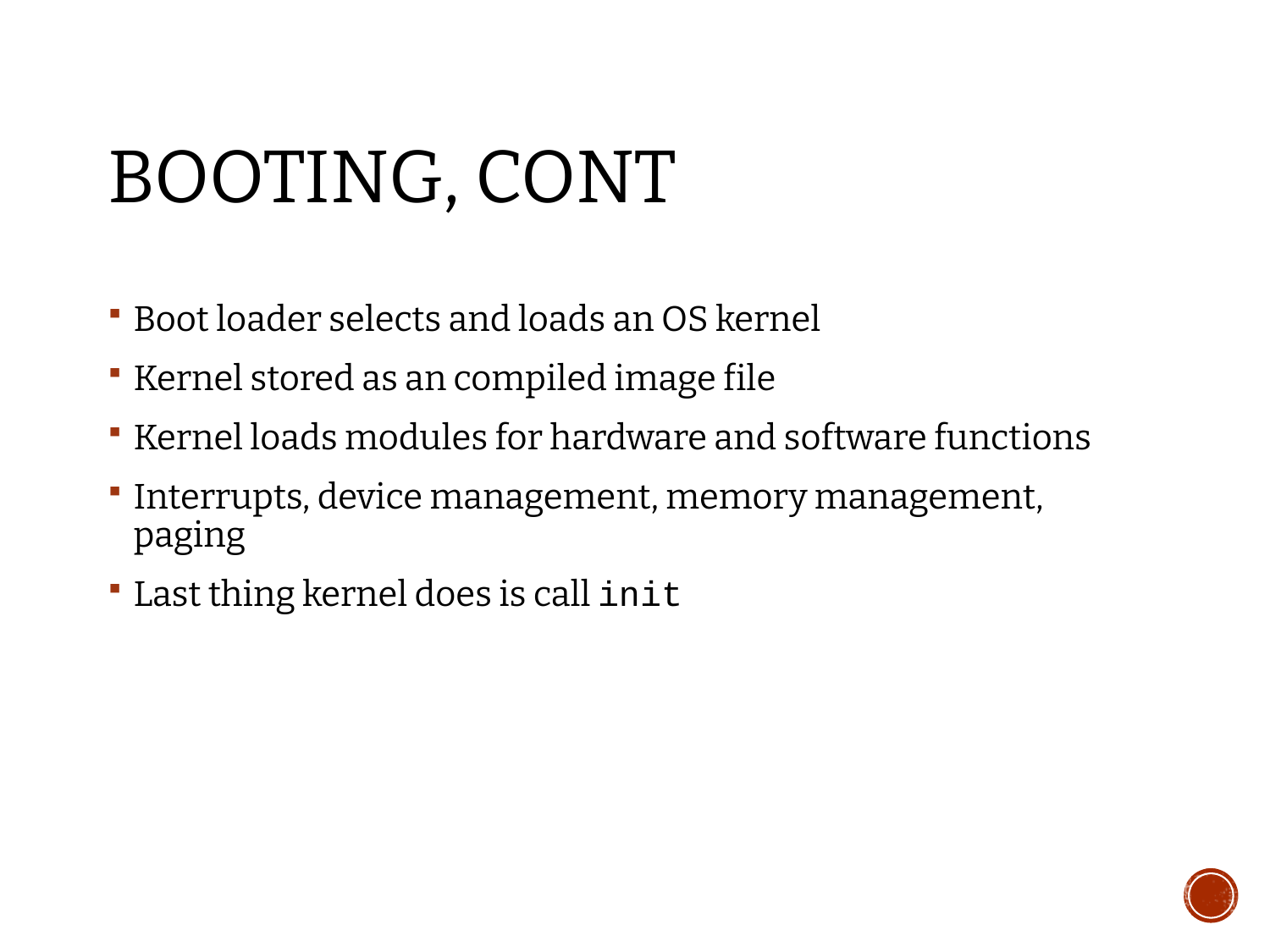

# Booting, cont
Boot loader selects and loads an OS kernel
Kernel stored as an compiled image file
Kernel loads modules for hardware and software functions
Interrupts, device management, memory management, paging
Last thing kernel does is call init